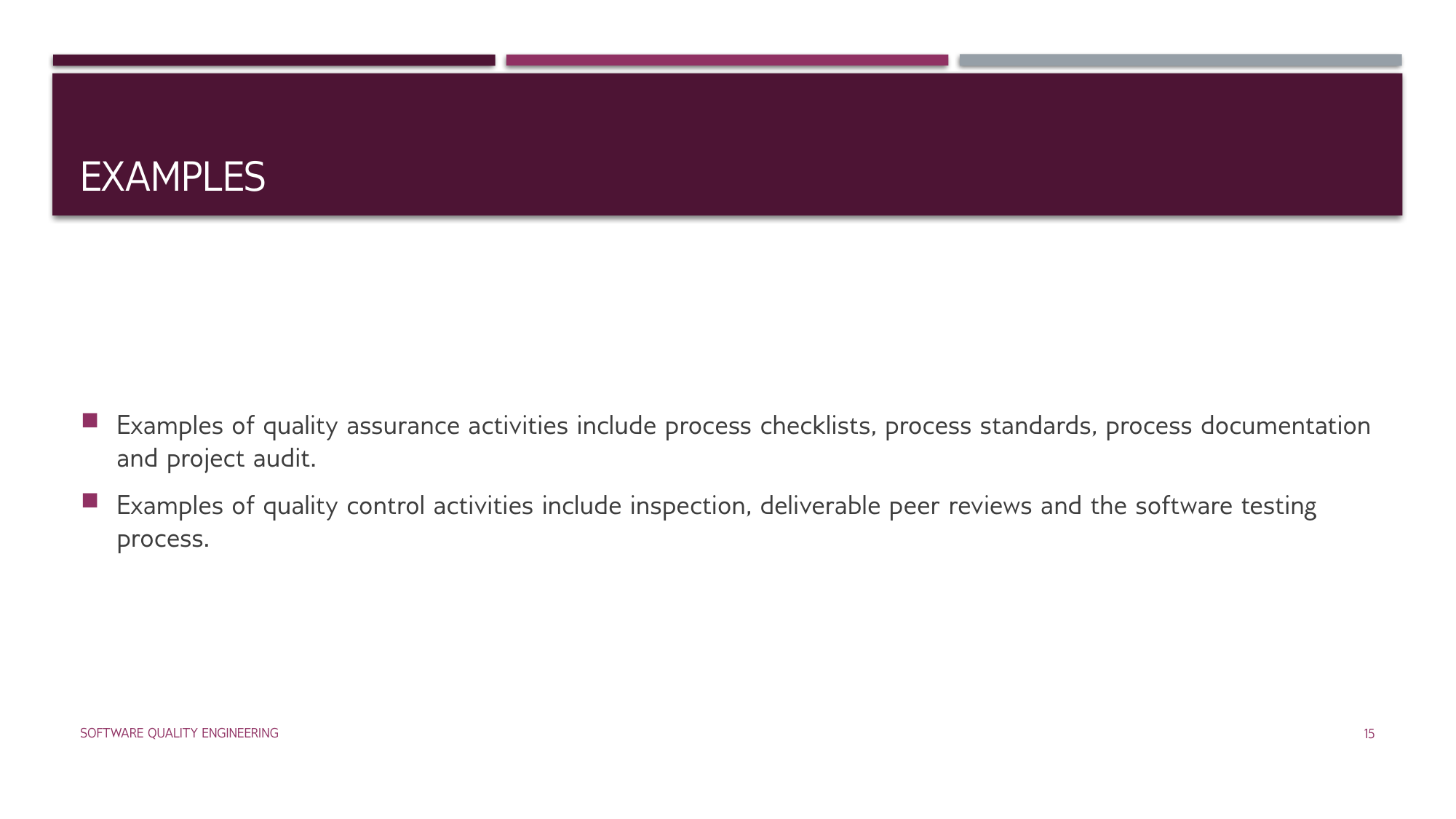

# Examples
Examples of quality assurance activities include process checklists, process standards, process documentation and project audit.
Examples of quality control activities include inspection, deliverable peer reviews and the software testing process.
Software Quality Engineering
15